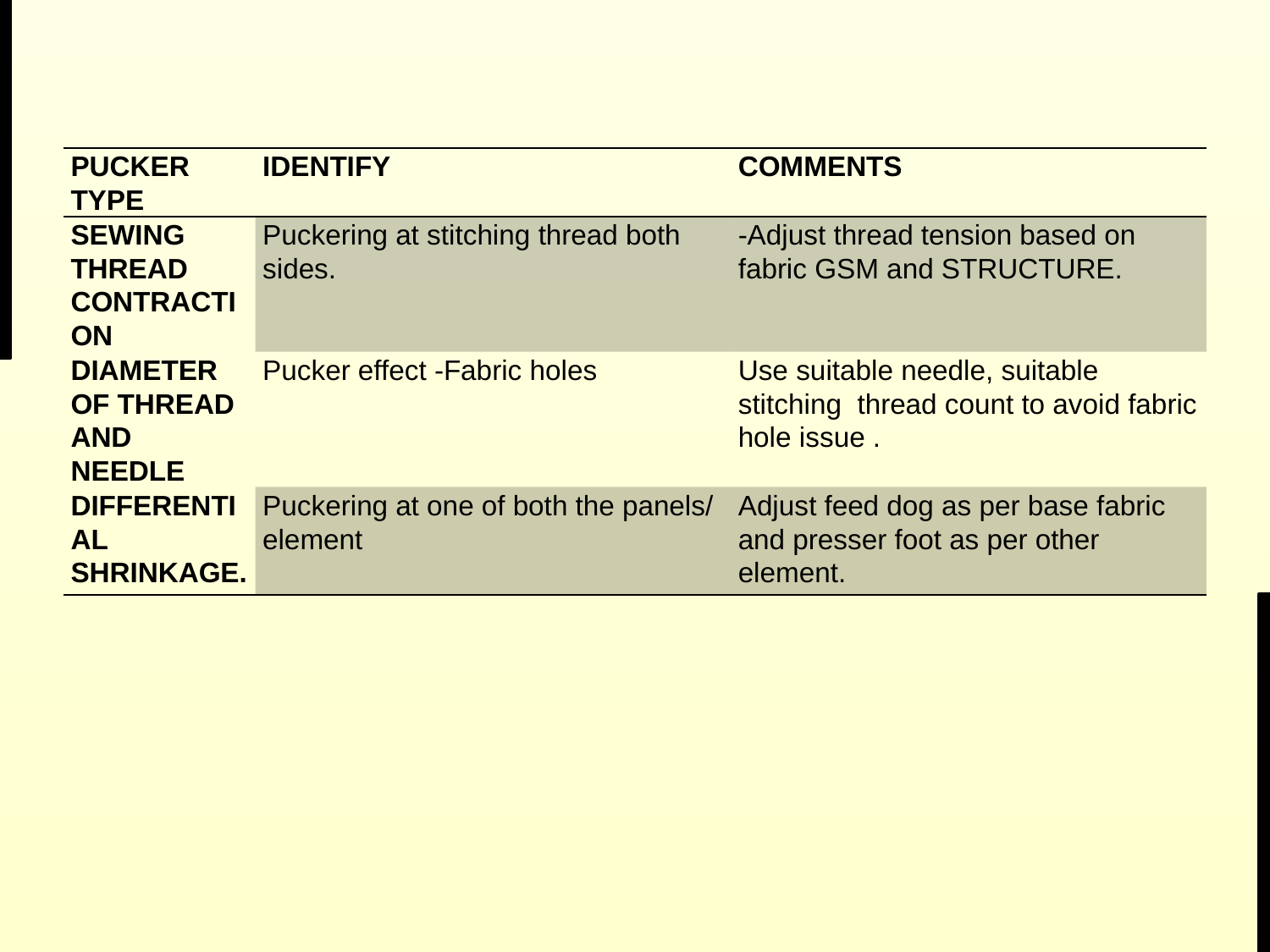

| PUCKER TYPE | IDENTIFY | COMMENTS |
| --- | --- | --- |
| SEWING THREAD CONTRACTION | Puckering at stitching thread both sides. | -Adjust thread tension based on fabric GSM and STRUCTURE. |
| DIAMETER OF THREAD AND NEEDLE | Pucker effect -Fabric holes | Use suitable needle, suitable stitching thread count to avoid fabric hole issue . |
| DIFFERENTIAL SHRINKAGE. | Puckering at one of both the panels/ element | Adjust feed dog as per base fabric and presser foot as per other element. |